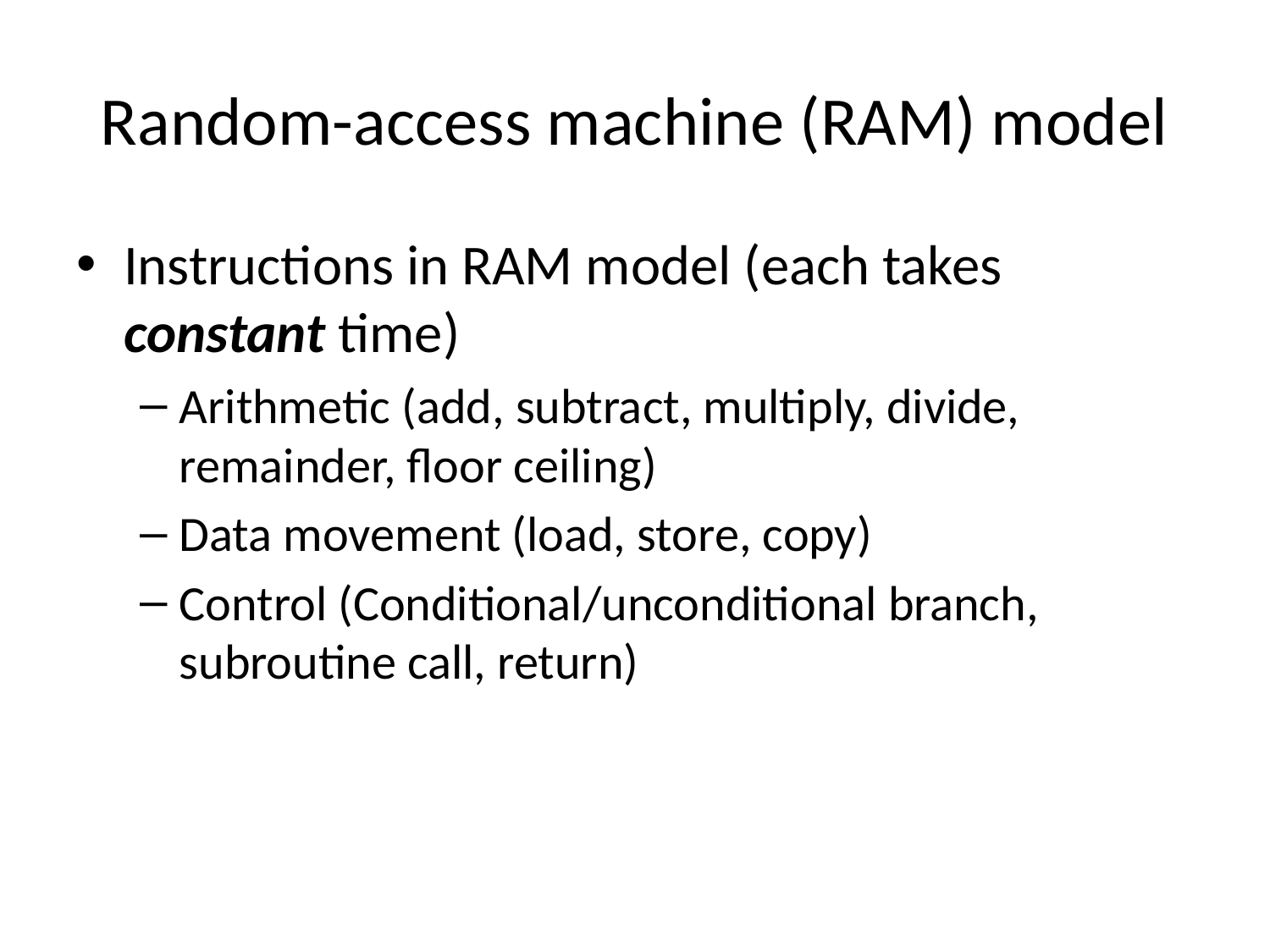

# Random-access machine (RAM) model
Instructions in RAM model (each takes constant time)
Arithmetic (add, subtract, multiply, divide, remainder, floor ceiling)
Data movement (load, store, copy)
Control (Conditional/unconditional branch, subroutine call, return)